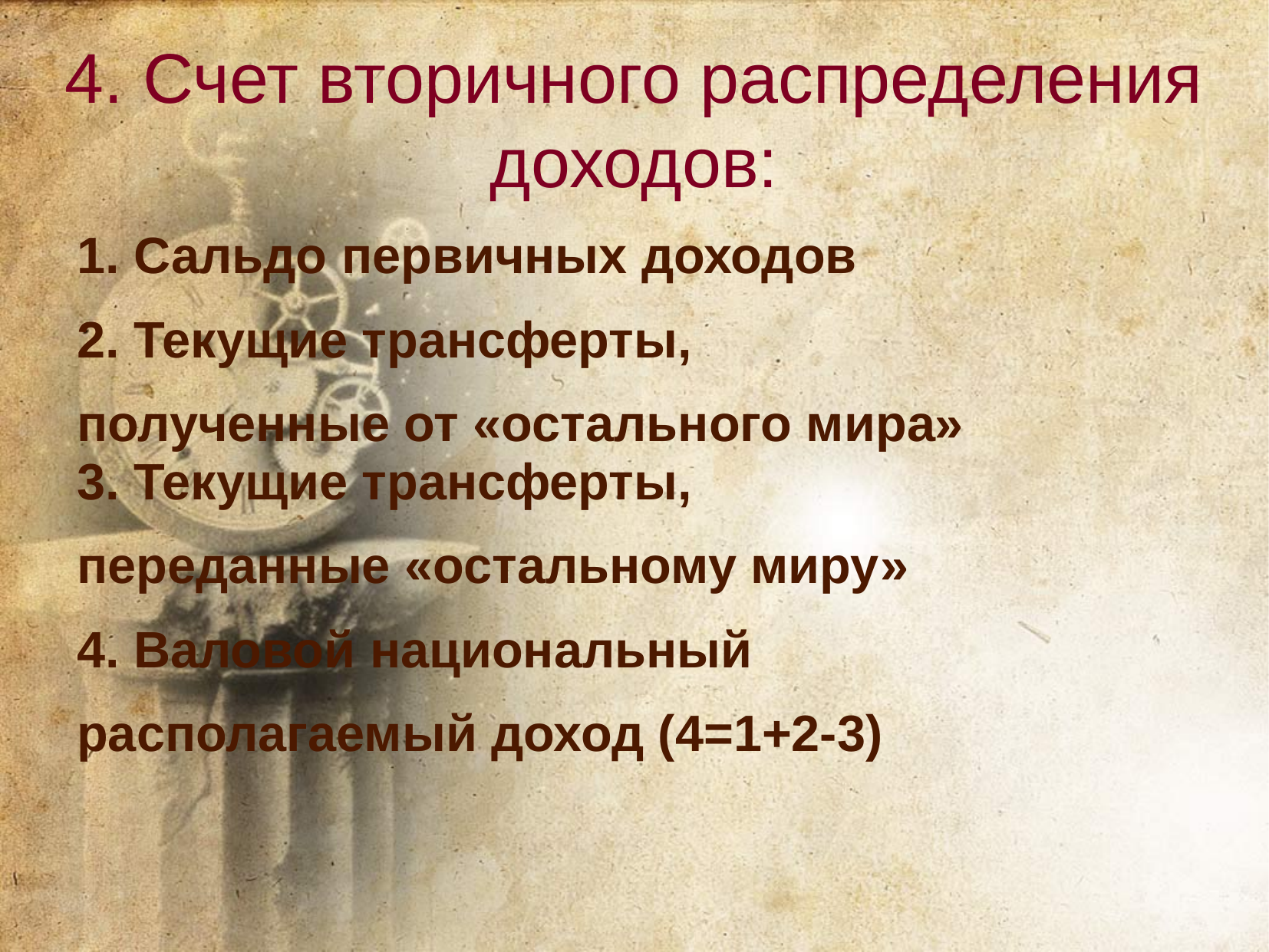

4. Счет вторичного распределения доходов:
1. Сальдо первичных доходов
2. Текущие трансферты,
полученные от «остального мира»
3. Текущие трансферты,
переданные «остальному миру»
4. Валовой национальный
располагаемый доход (4=1+2-3)